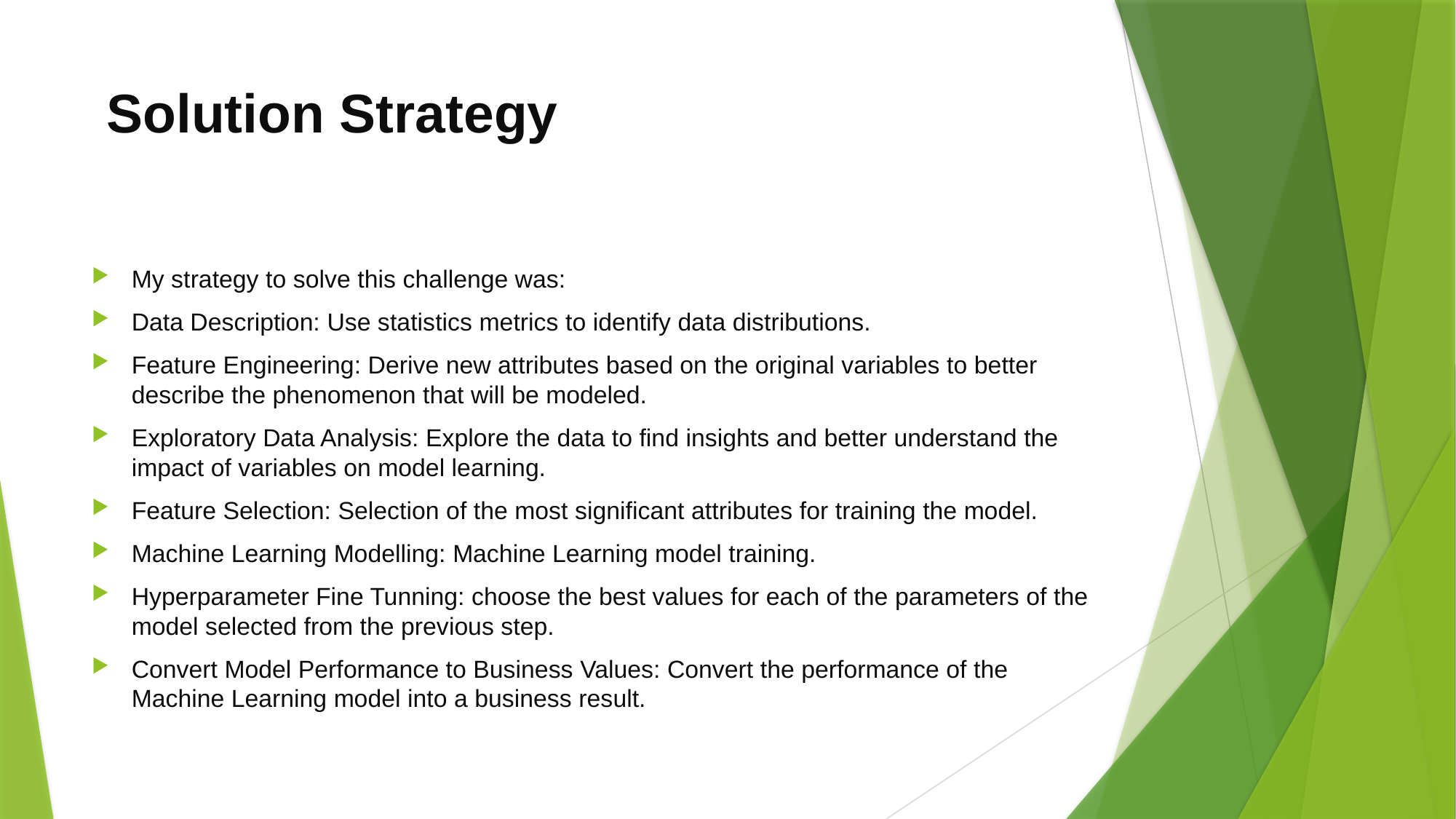

# Solution Strategy
My strategy to solve this challenge was:
Data Description: Use statistics metrics to identify data distributions.
Feature Engineering: Derive new attributes based on the original variables to better describe the phenomenon that will be modeled.
Exploratory Data Analysis: Explore the data to find insights and better understand the impact of variables on model learning.
Feature Selection: Selection of the most significant attributes for training the model.
Machine Learning Modelling: Machine Learning model training.
Hyperparameter Fine Tunning: choose the best values for each of the parameters of the model selected from the previous step.
Convert Model Performance to Business Values: Convert the performance of the Machine Learning model into a business result.